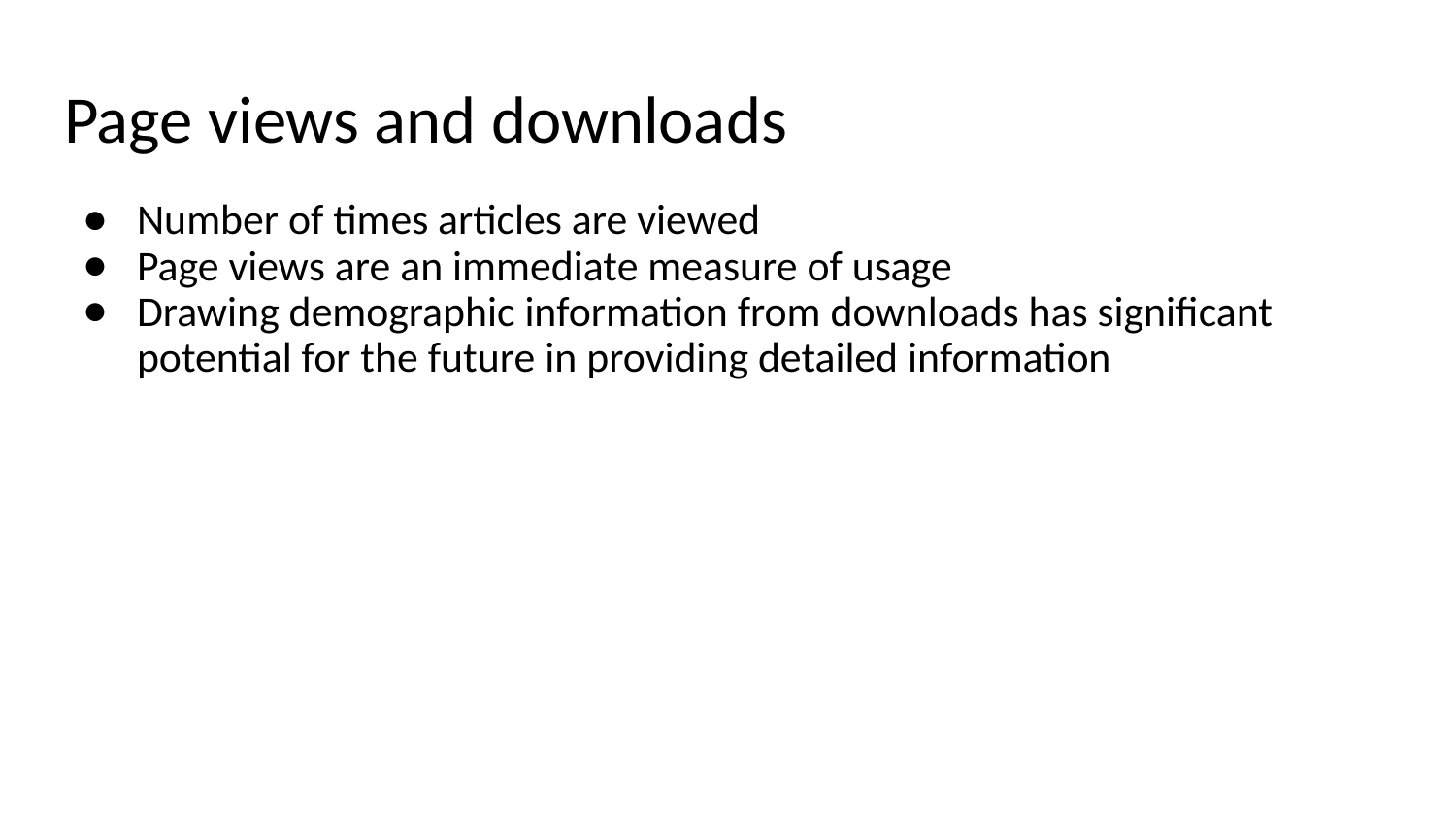

# Page views and downloads
Number of times articles are viewed
Page views are an immediate measure of usage
Drawing demographic information from downloads has signiﬁcant potential for the future in providing detailed information